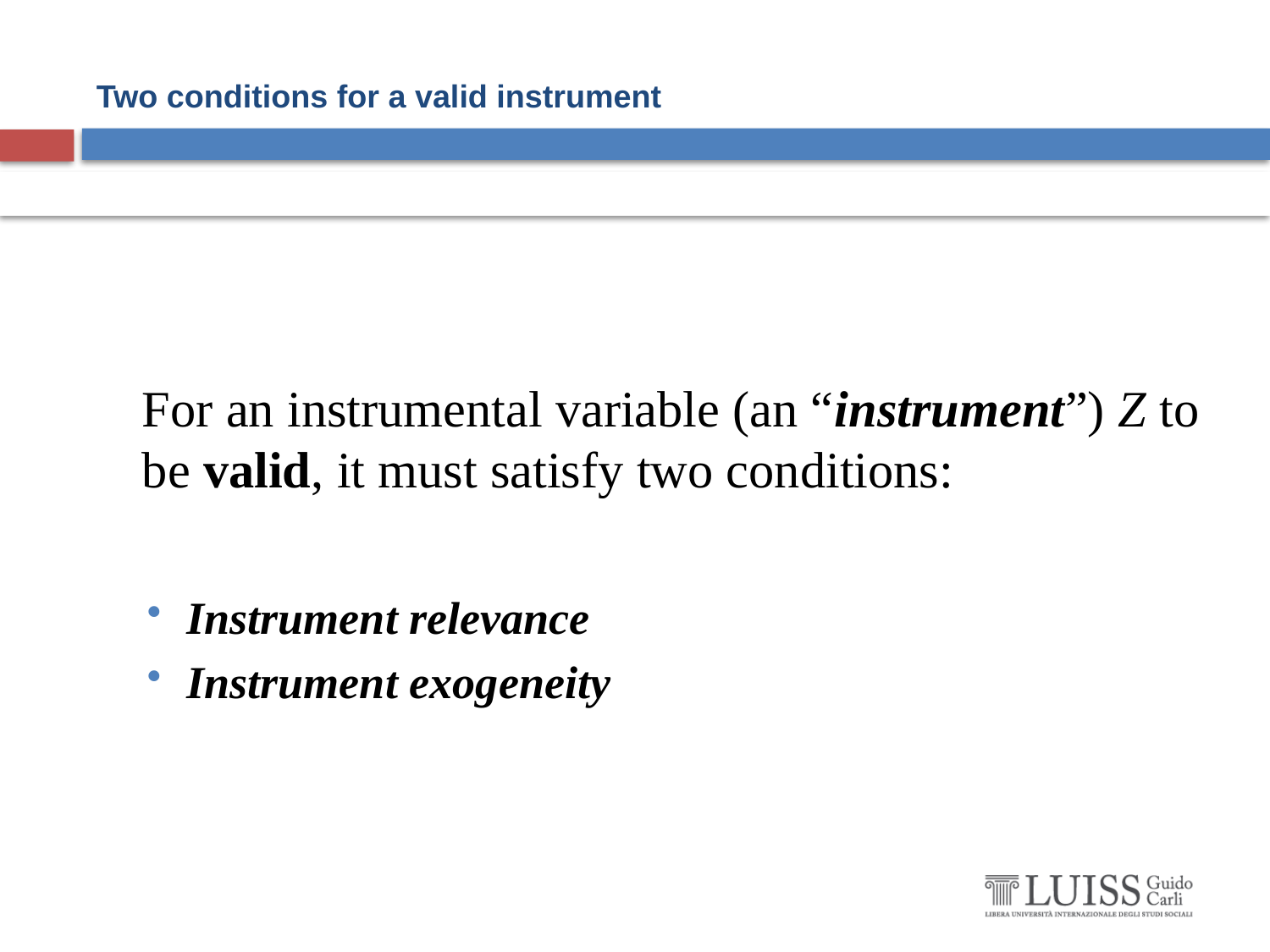

# Two conditions for a valid instrument

	For an instrumental variable (an “instrument”) Z to be valid, it must satisfy two conditions:

Instrument relevance
Instrument exogeneity